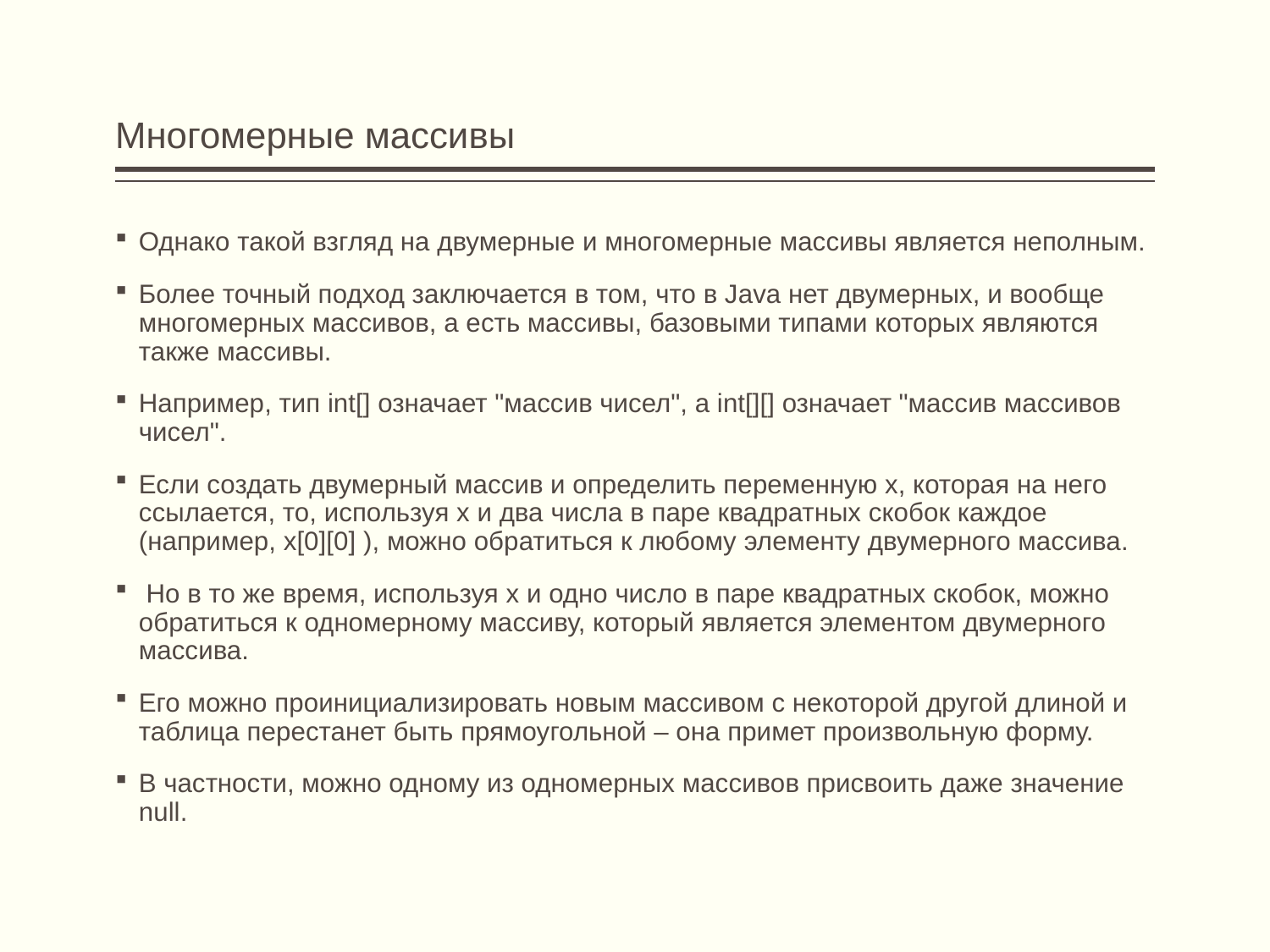

# Многомерные массивы
Однако такой взгляд на двумерные и многомерные массивы является неполным.
Более точный подход заключается в том, что в Java нет двумерных, и вообще многомерных массивов, а есть массивы, базовыми типами которых являются также массивы.
Например, тип int[] означает "массив чисел", а int[][] означает "массив массивов чисел".
Если создать двумерный массив и определить переменную x, которая на него ссылается, то, используя x и два числа в паре квадратных скобок каждое (например, x[0][0] ), можно обратиться к любому элементу двумерного массива.
 Но в то же время, используя x и одно число в паре квадратных скобок, можно обратиться к одномерному массиву, который является элементом двумерного массива.
Его можно проинициализировать новым массивом с некоторой другой длиной и таблица перестанет быть прямоугольной – она примет произвольную форму.
В частности, можно одному из одномерных массивов присвоить даже значение null.